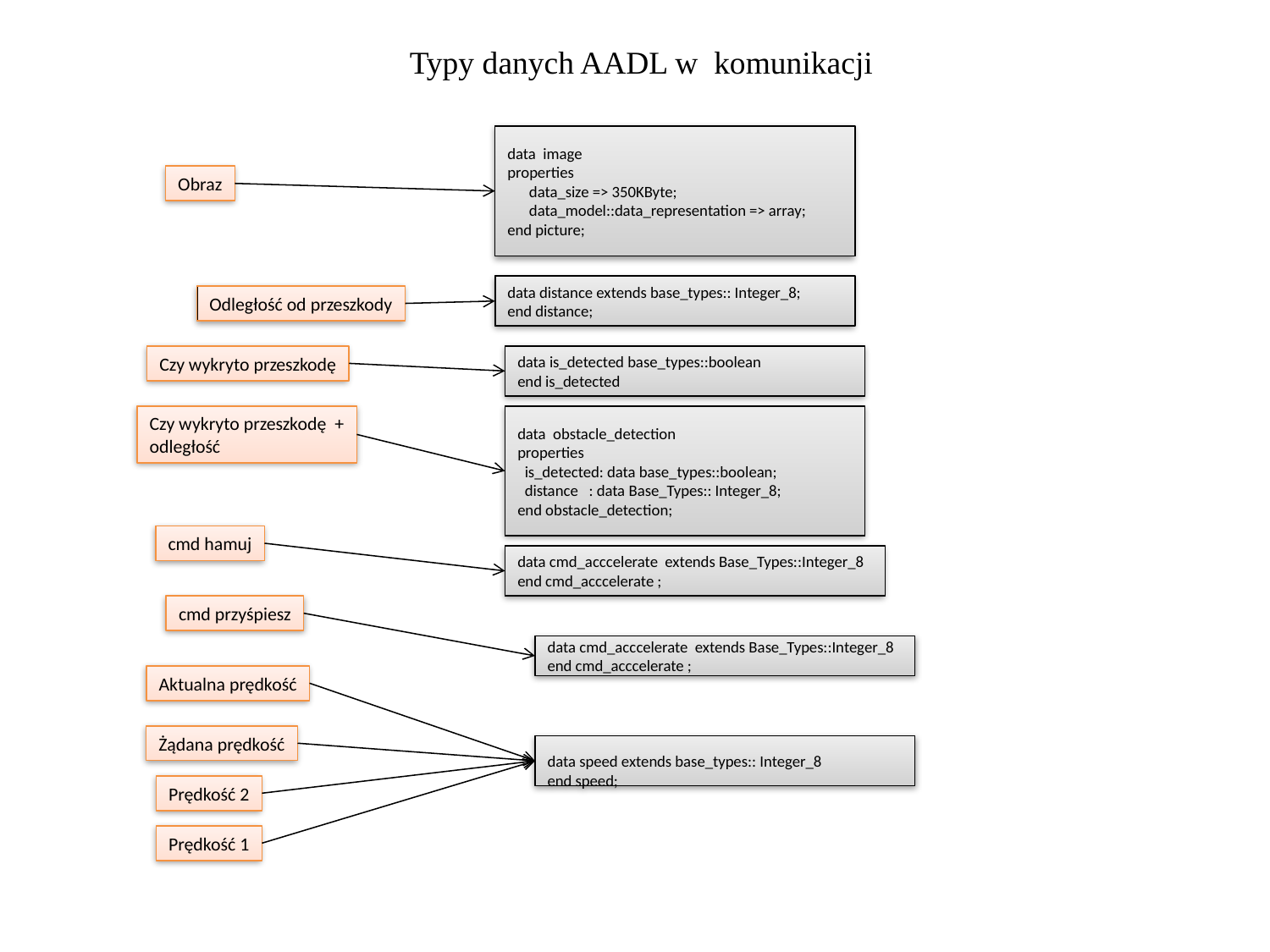

Typy danych AADL w  komunikacji
data  image
properties
      data_size => 350KByte;
      data_model::data_representation => array;
end picture;
Obraz
data distance extends base_types:: Integer_8;
end distance;
Odległość od przeszkody
Czy wykryto przeszkodę

data is_detected base_types::boolean
end is_detected

Czy wykryto przeszkodę  +
odległość
data  obstacle_detection
properties
  is_detected: data base_types::boolean;
  distance   : data Base_Types:: Integer_8;
end obstacle_detection;
cmd hamuj

data cmd_acccelerate  extends Base_Types::Integer_8
end cmd_acccelerate ;

cmd przyśpiesz

data cmd_acccelerate  extends Base_Types::Integer_8
end cmd_acccelerate ;

Aktualna prędkość
Żądana prędkość

data speed extends base_types:: Integer_8
end speed;

Prędkość 2
Prędkość 1